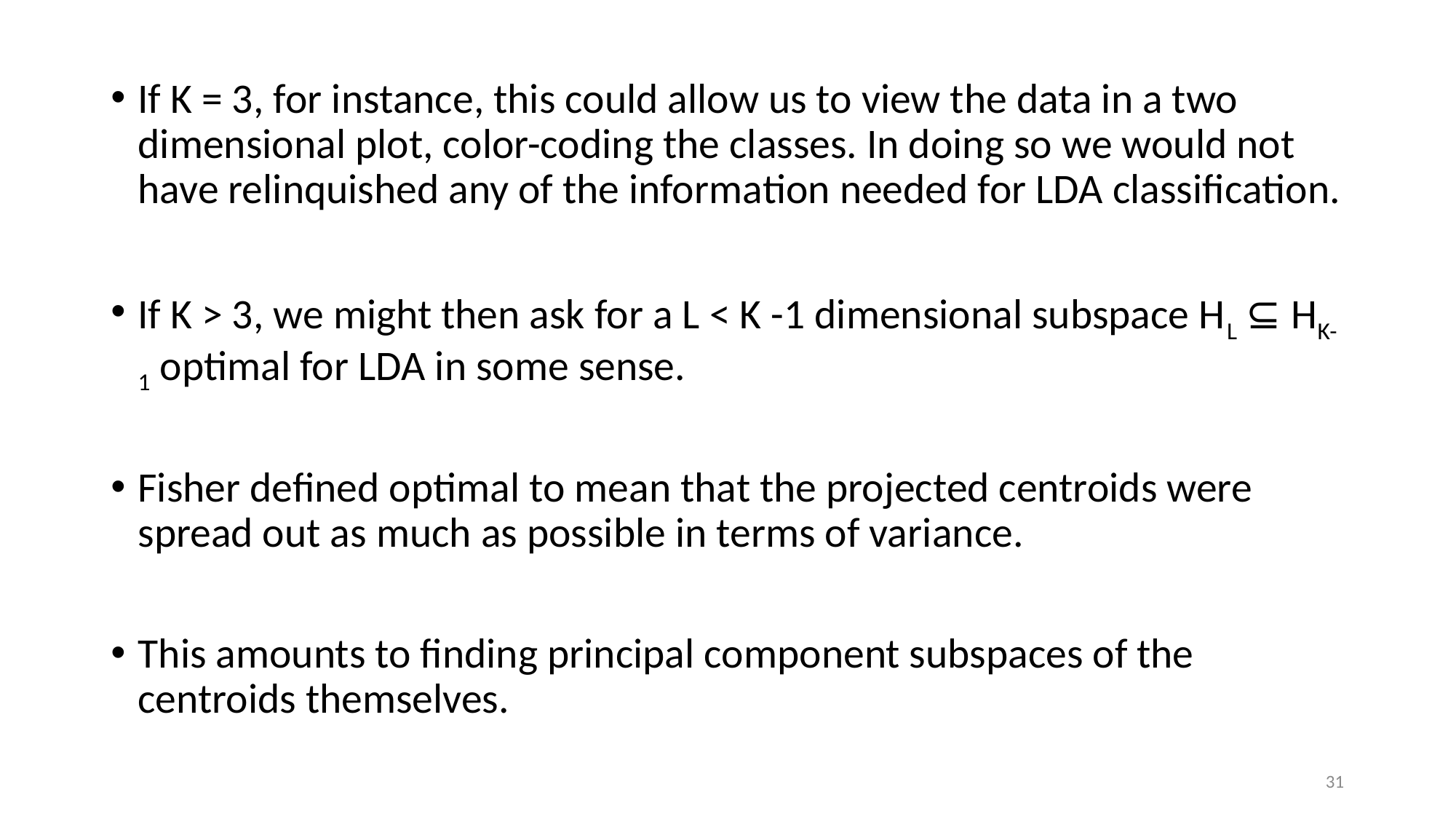

If K = 3, for instance, this could allow us to view the data in a two dimensional plot, color-coding the classes. In doing so we would not have relinquished any of the information needed for LDA classification.

If K > 3, we might then ask for a L < K -1 dimensional subspace HL ⊆ HK-1 optimal for LDA in some sense.

Fisher defined optimal to mean that the projected centroids were spread out as much as possible in terms of variance.

This amounts to finding principal component subspaces of the centroids themselves.
31